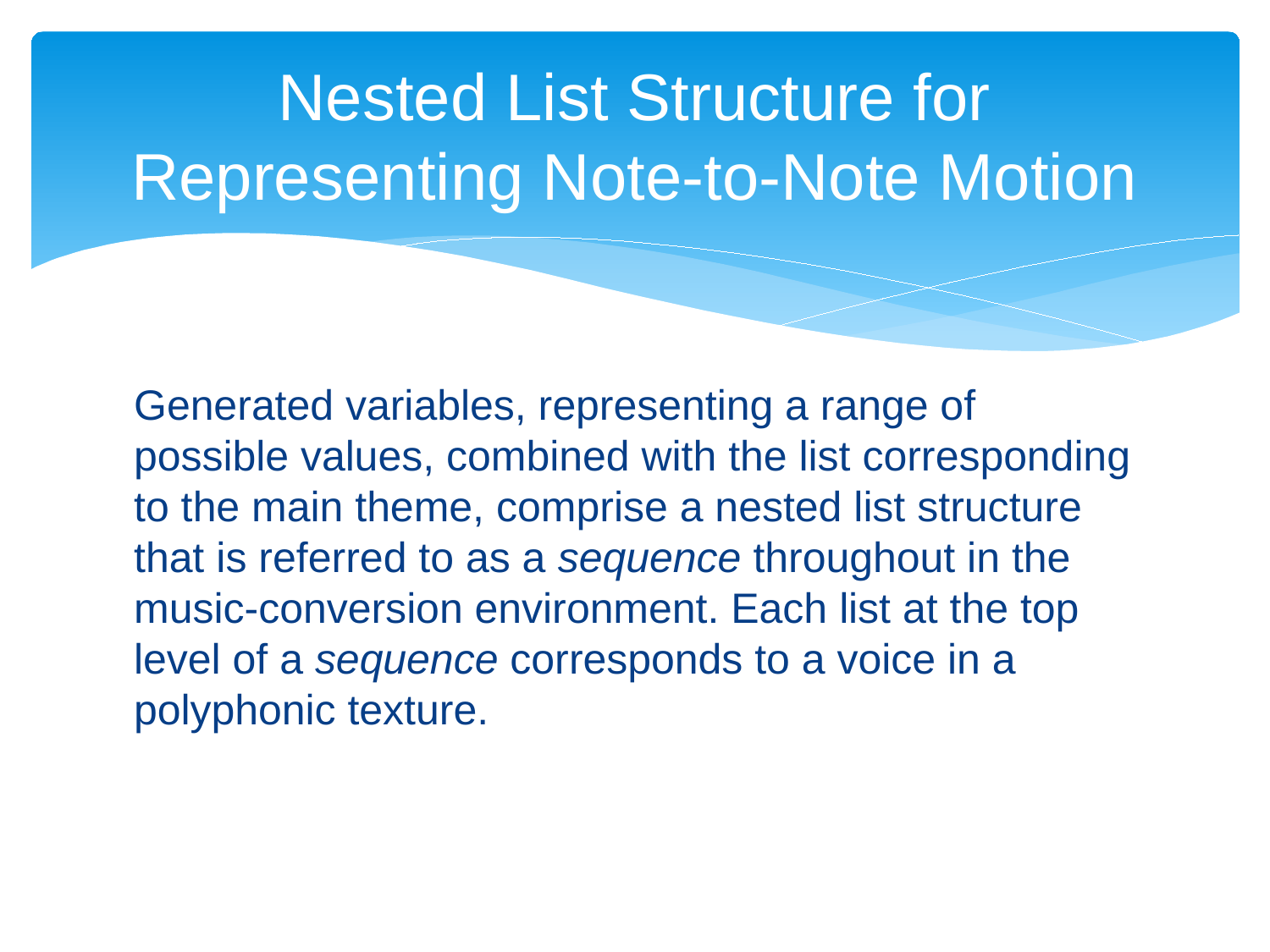

# Nested List Structure for Representing Note-to-Note Motion
Generated variables, representing a range of possible values, combined with the list corresponding to the main theme, comprise a nested list structure that is referred to as a sequence throughout in the music-conversion environment. Each list at the top level of a sequence corresponds to a voice in a polyphonic texture.